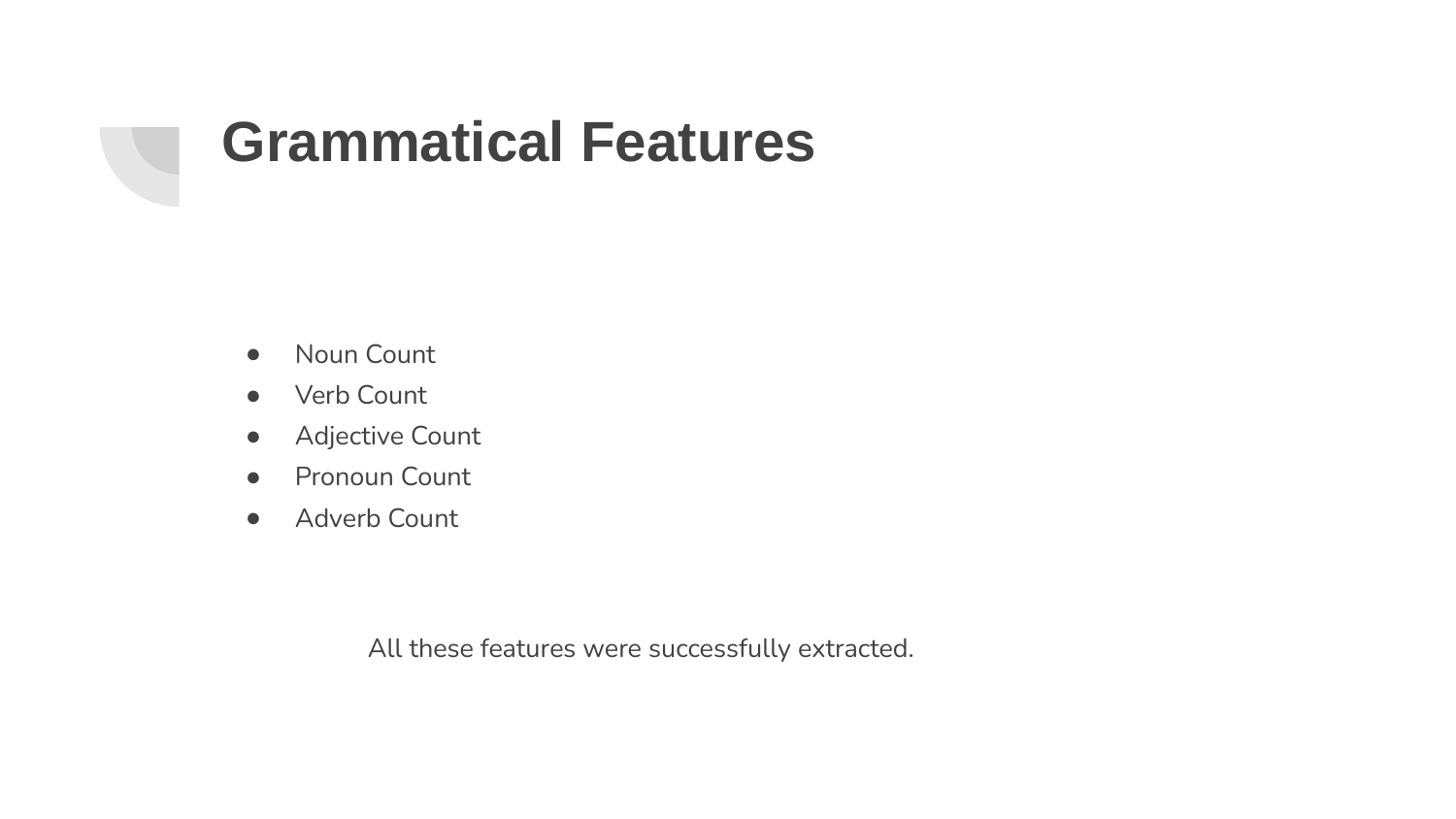

# Grammatical Features
Noun Count
Verb Count
Adjective Count
Pronoun Count
Adverb Count

	All these features were successfully extracted.